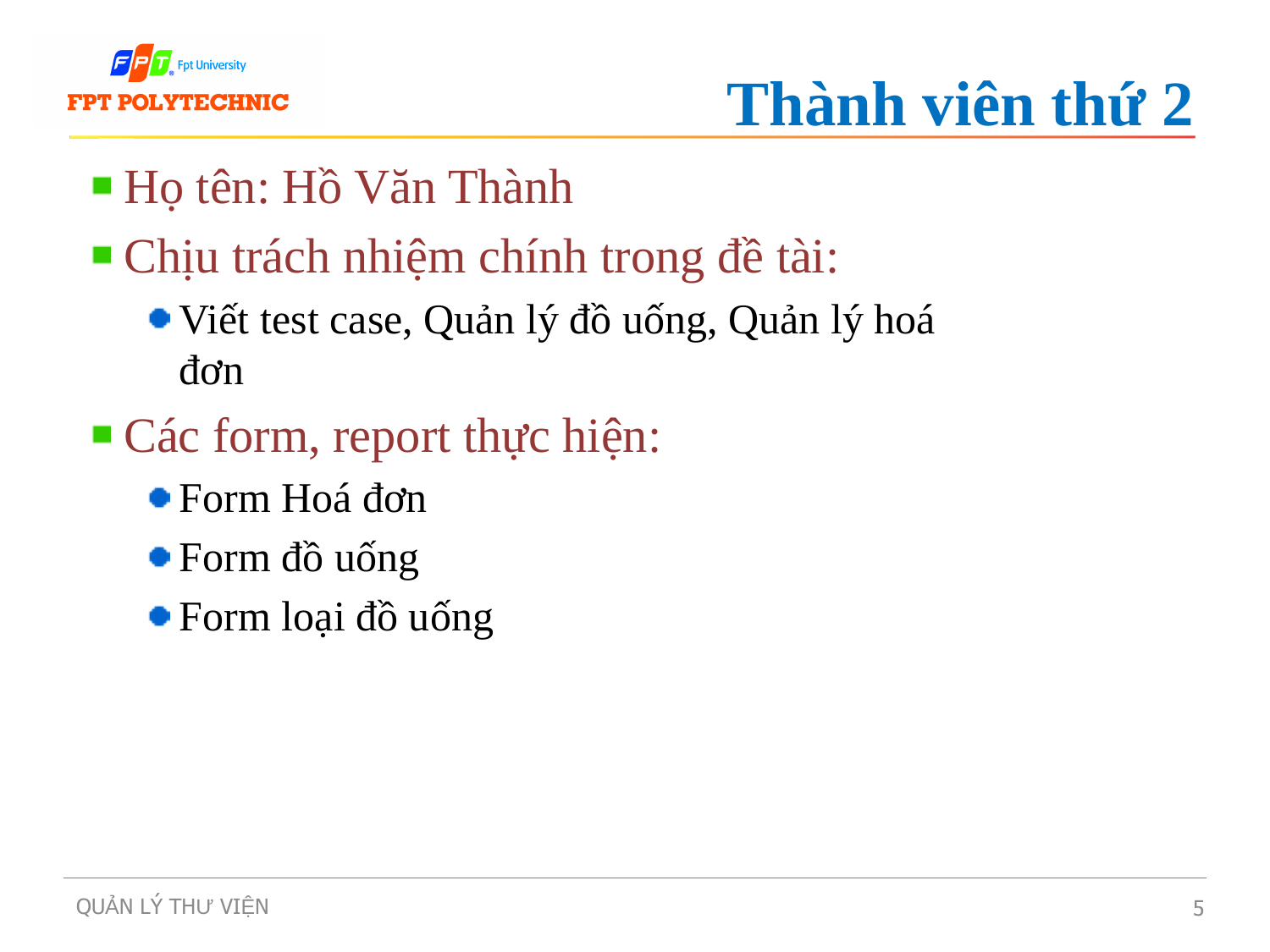

# Thành viên thứ 2
Họ tên: Hồ Văn Thành
Chịu trách nhiệm chính trong đề tài:
Viết test case, Quản lý đồ uống, Quản lý hoá đơn
Các form, report thực hiện:
Form Hoá đơn
Form đồ uống
Form loại đồ uống
QUẢN LÝ THƯ VIỆN
5